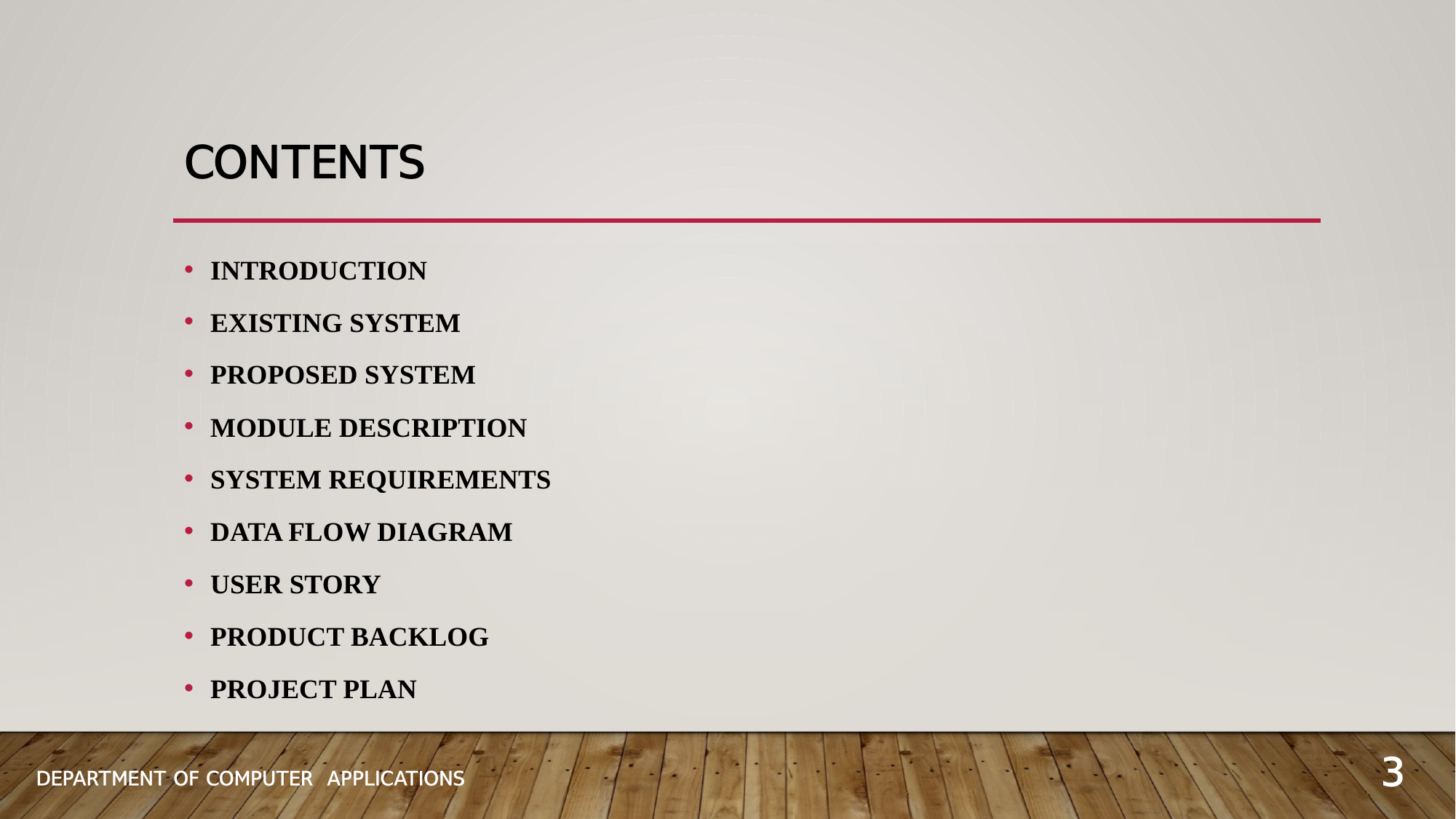

# CONTENTS
INTRODUCTION
EXISTING SYSTEM
PROPOSED SYSTEM
MODULE DESCRIPTION
SYSTEM REQUIREMENTS
DATA FLOW DIAGRAM
USER STORY
PRODUCT BACKLOG
PROJECT PLAN

3
DEPARTMENT OF COMPUTER  APPLICATIONS